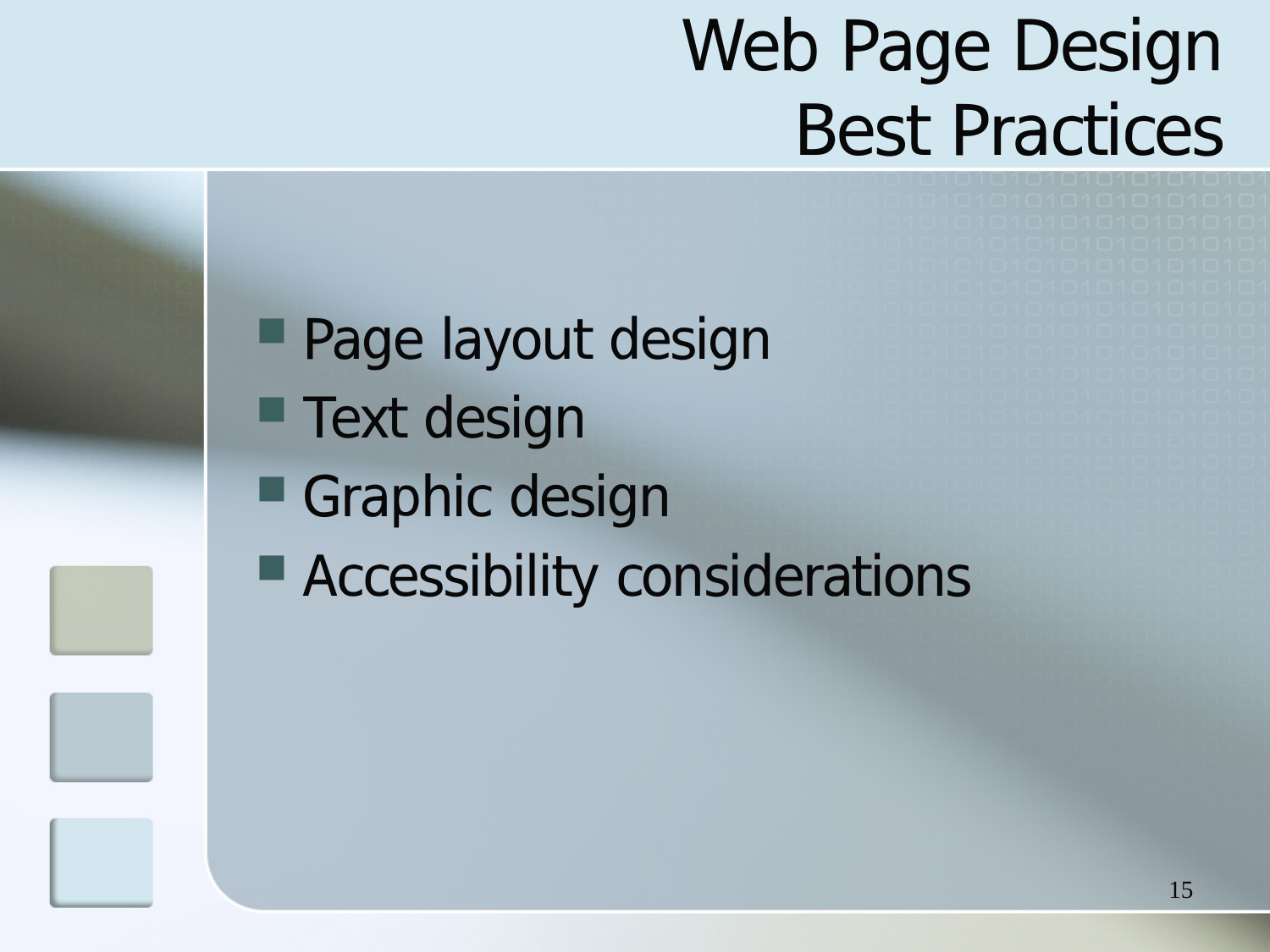

# Web Page Design Best Practices
Page layout design
Text design
Graphic design
Accessibility considerations

15